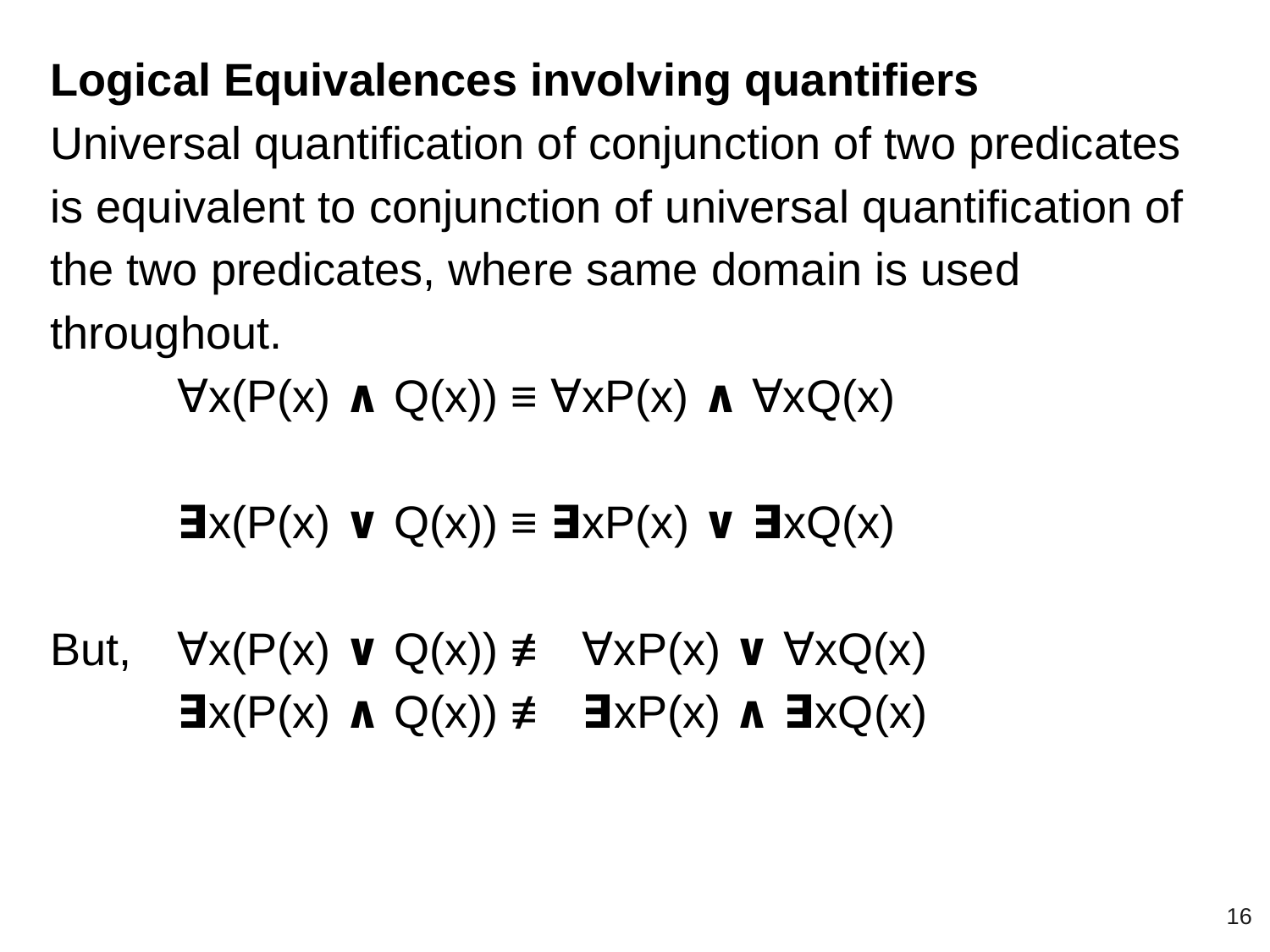

Logical Equivalences involving quantifiers
Universal quantification of conjunction of two predicates is equivalent to conjunction of universal quantification of the two predicates, where same domain is used throughout.
	∀x(P(x) ∧ Q(x)) ≡ ∀xP(x) ∧ ∀xQ(x)

∃x(P(x) ∨ Q(x)) ≡ ∃xP(x) ∨ ∃xQ(x)

But,	∀x(P(x) ∨ Q(x)) ≢  ∀xP(x) ∨ ∀xQ(x)
∃x(P(x) ∧ Q(x)) ≢  ∃xP(x) ∧ ∃xQ(x)

16